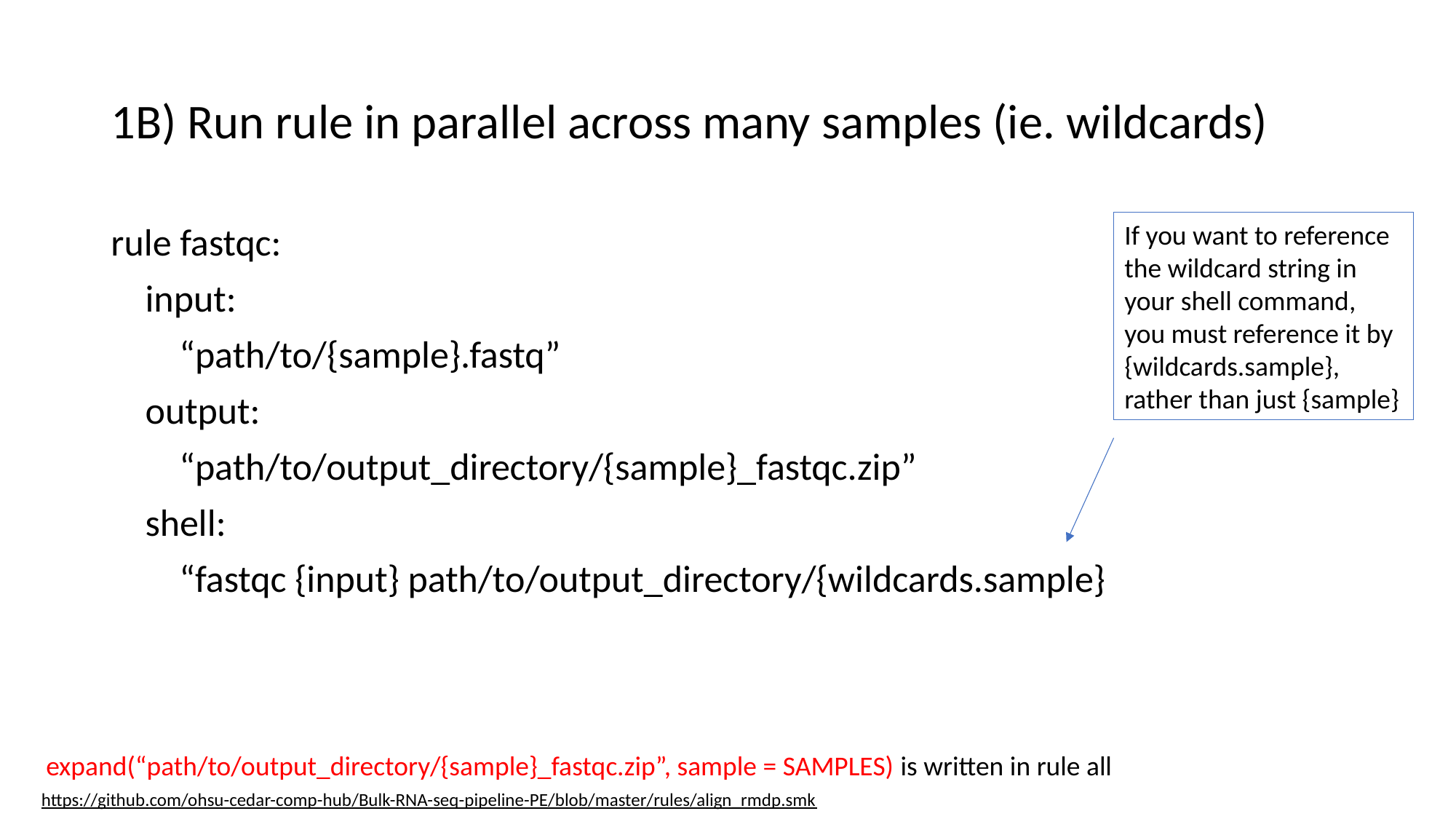

# 1B) Run rule in parallel across many samples (ie. wildcards)
If you want to reference the wildcard string in your shell command, you must reference it by {wildcards.sample}, rather than just {sample}
rule fastqc:
    input:
        “path/to/{sample}.fastq”
    output:
        “path/to/output_directory/{sample}_fastqc.zip”
    shell:
        “fastqc {input} path/to/output_directory/{wildcards.sample}
expand(“path/to/output_directory/{sample}_fastqc.zip”, sample = SAMPLES) is written in rule all
https://github.com/ohsu-cedar-comp-hub/Bulk-RNA-seq-pipeline-PE/blob/master/rules/align_rmdp.smk